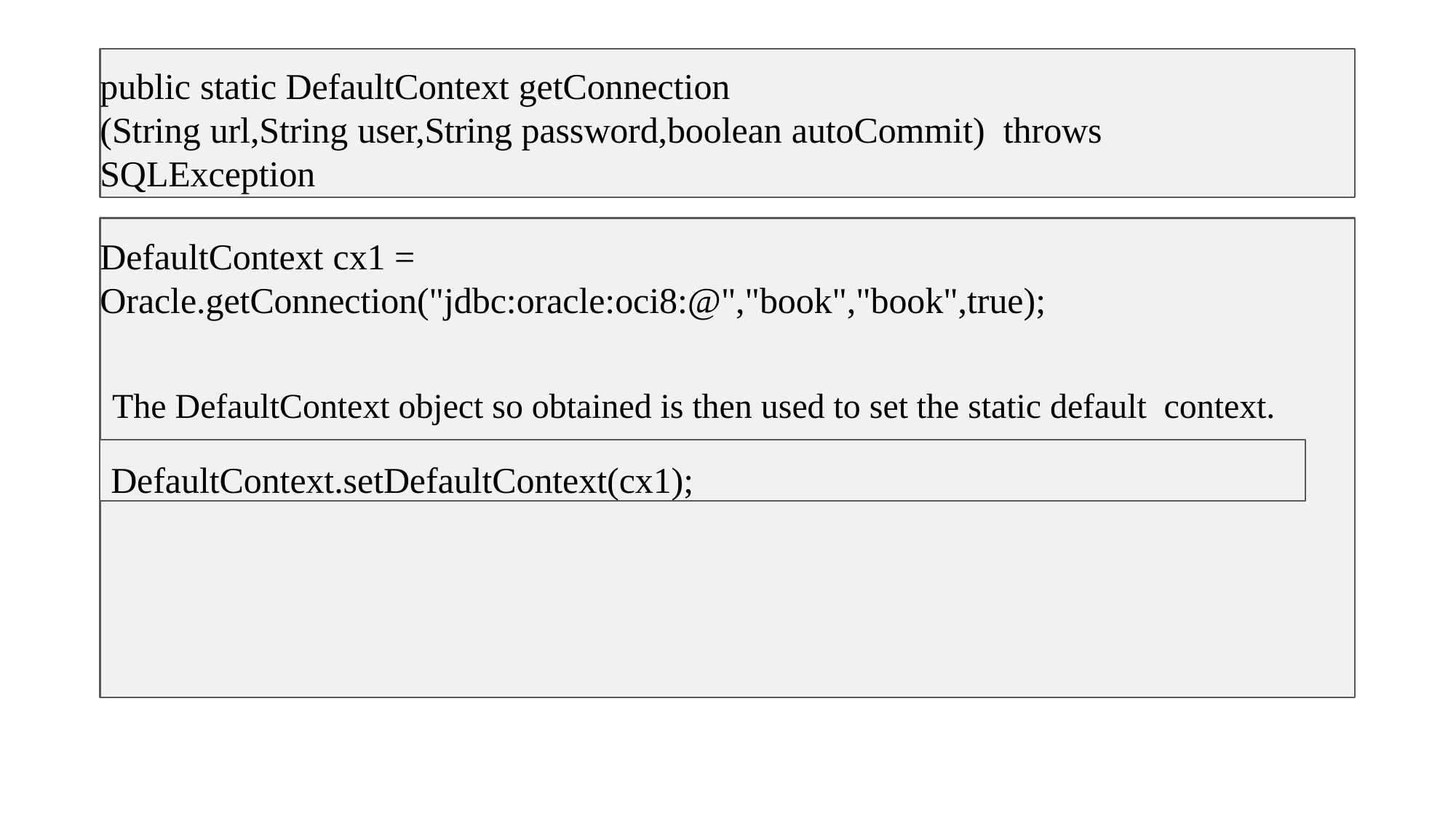

# public static DefaultContext getConnection
(String url,String user,String password,boolean autoCommit)  throws SQLException
DefaultContext cx1 =  Oracle.getConnection("jdbc:oracle:oci8:@","book","book",true);
The DefaultContext object so obtained is then used to set the static default  context.
DefaultContext.setDefaultContext(cx1);